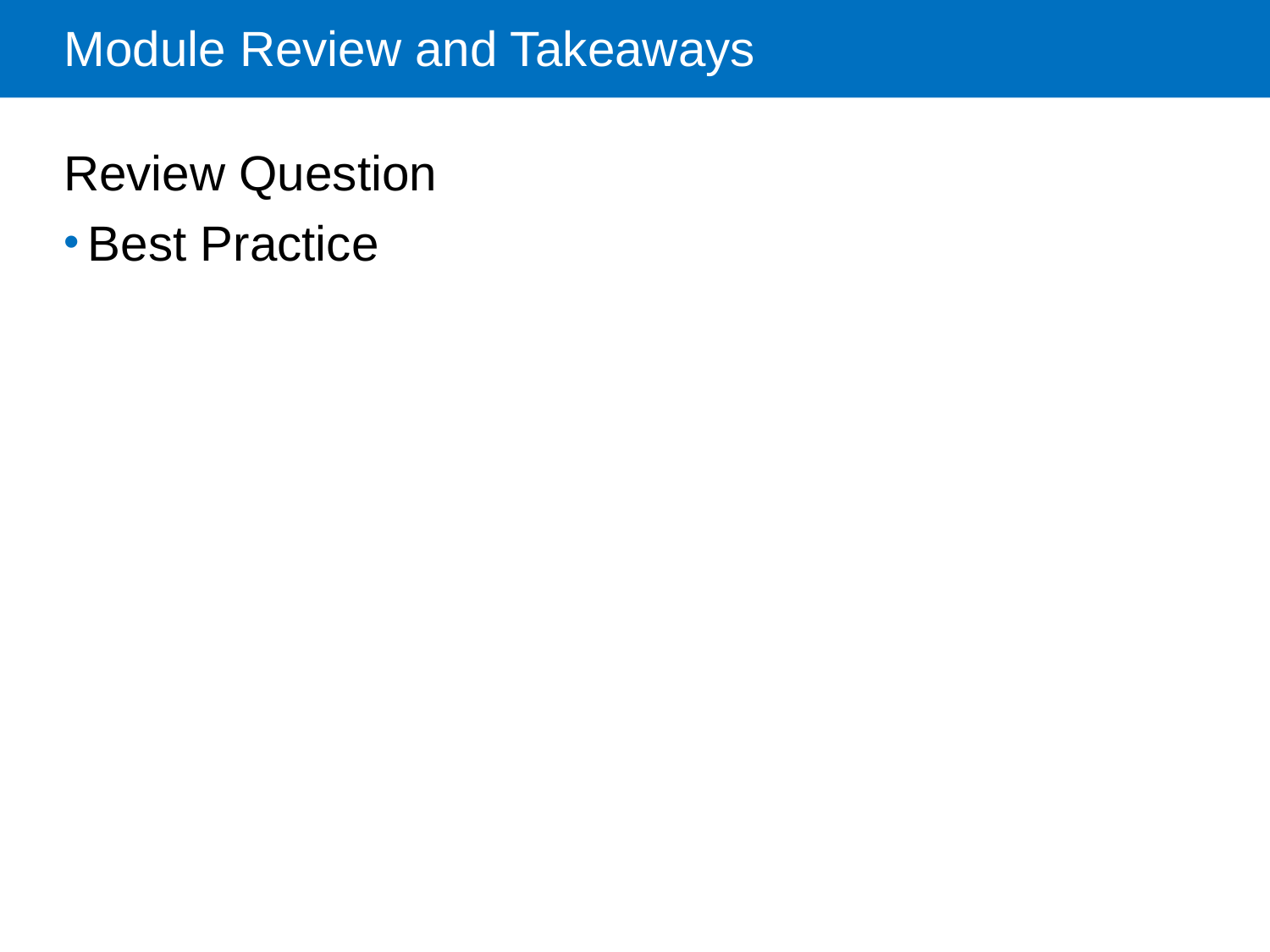

# Module Review and Takeaways
Review Question
Best Practice